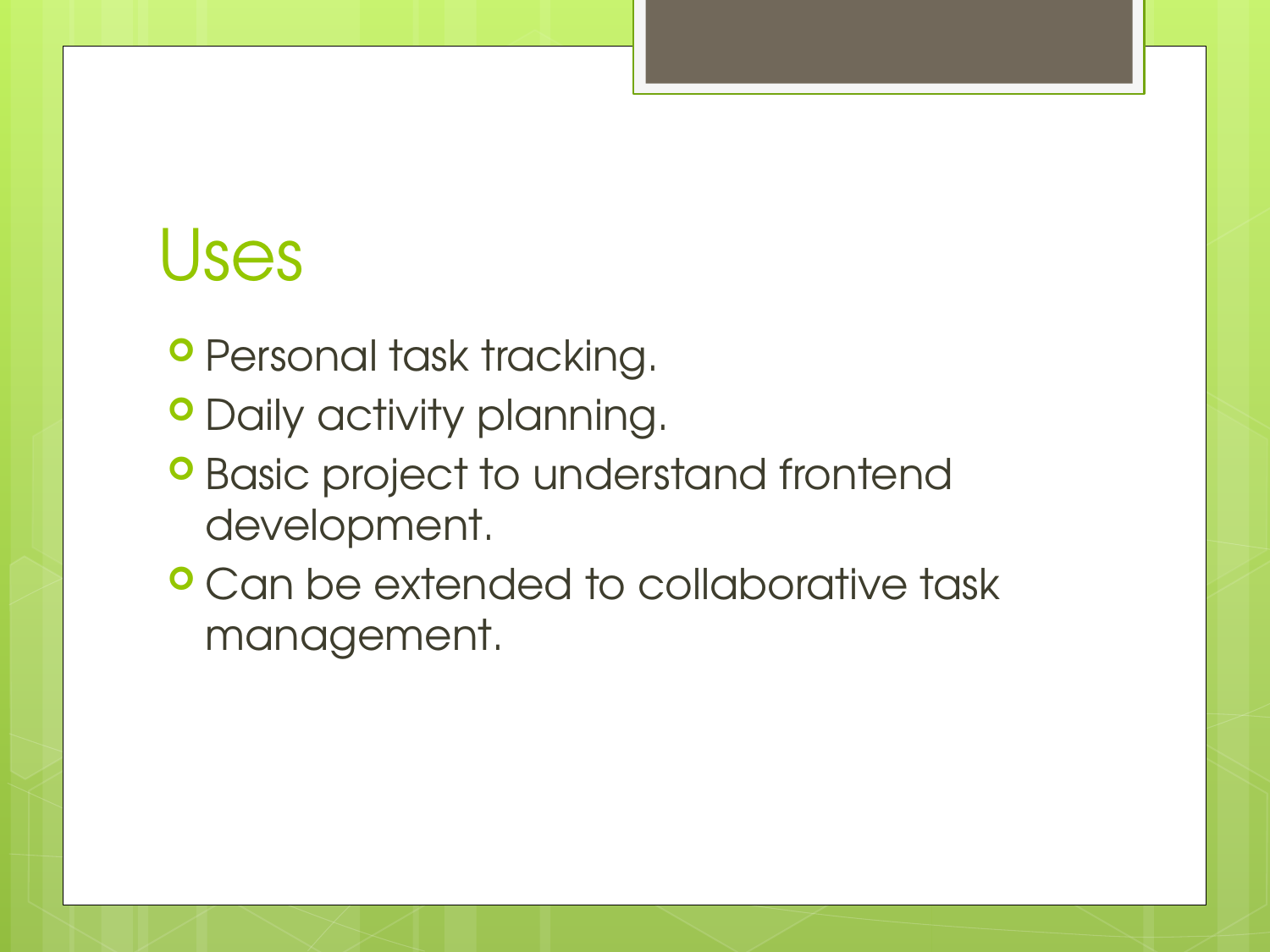

# Uses
Personal task tracking.
Daily activity planning.
Basic project to understand frontend development.
Can be extended to collaborative task management.